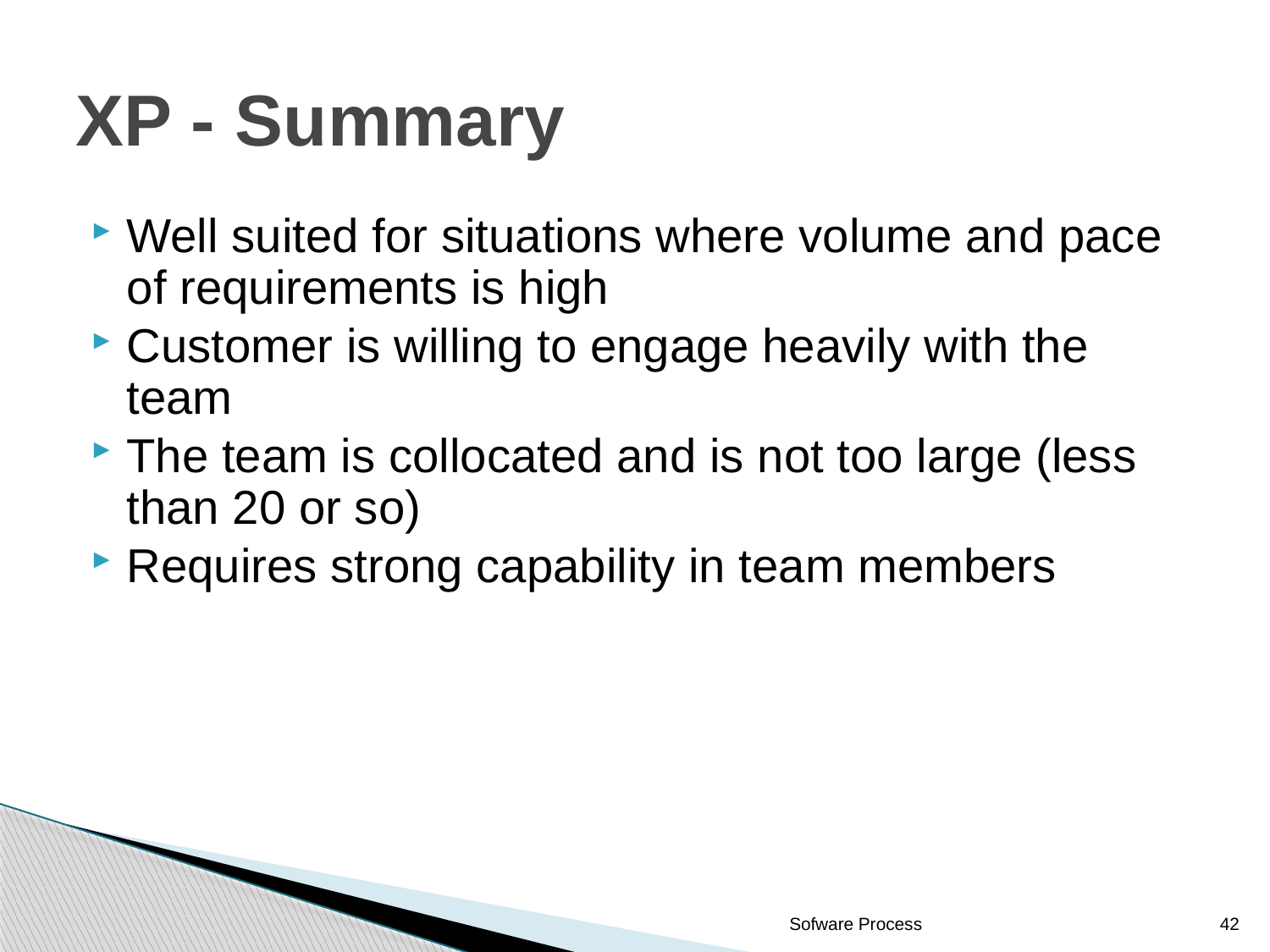

# XP - Summary
Well suited for situations where volume and pace of requirements is high
Customer is willing to engage heavily with the team
The team is collocated and is not too large (less than 20 or so)
Requires strong capability in team members
Sofware Process
42